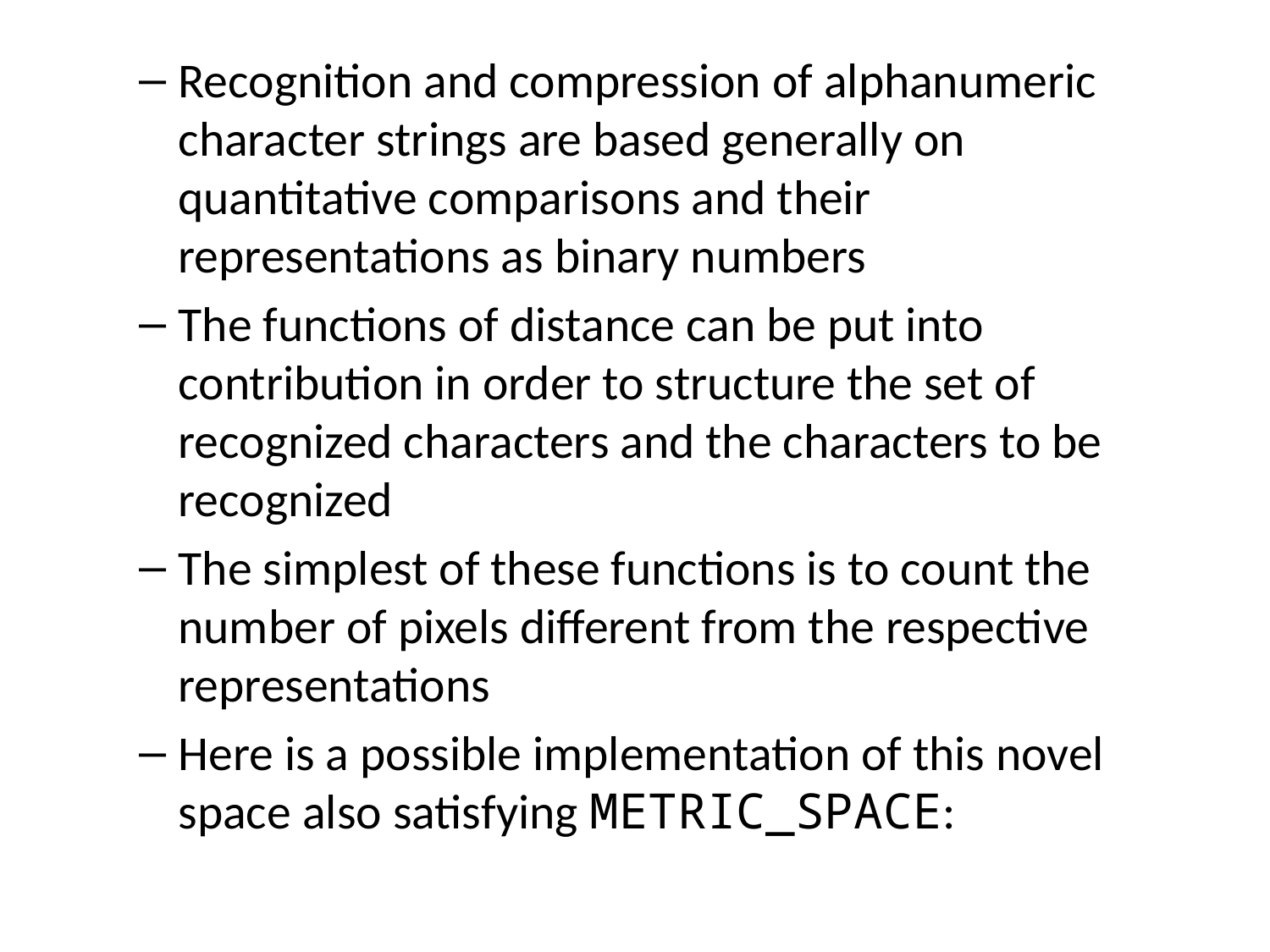

Recognition and compression of alphanumeric character strings are based generally on quantitative comparisons and their representations as binary numbers
The functions of distance can be put into contribution in order to structure the set of recognized characters and the characters to be recognized
The simplest of these functions is to count the number of pixels different from the respective representations
Here is a possible implementation of this novel space also satisfying METRIC_SPACE: